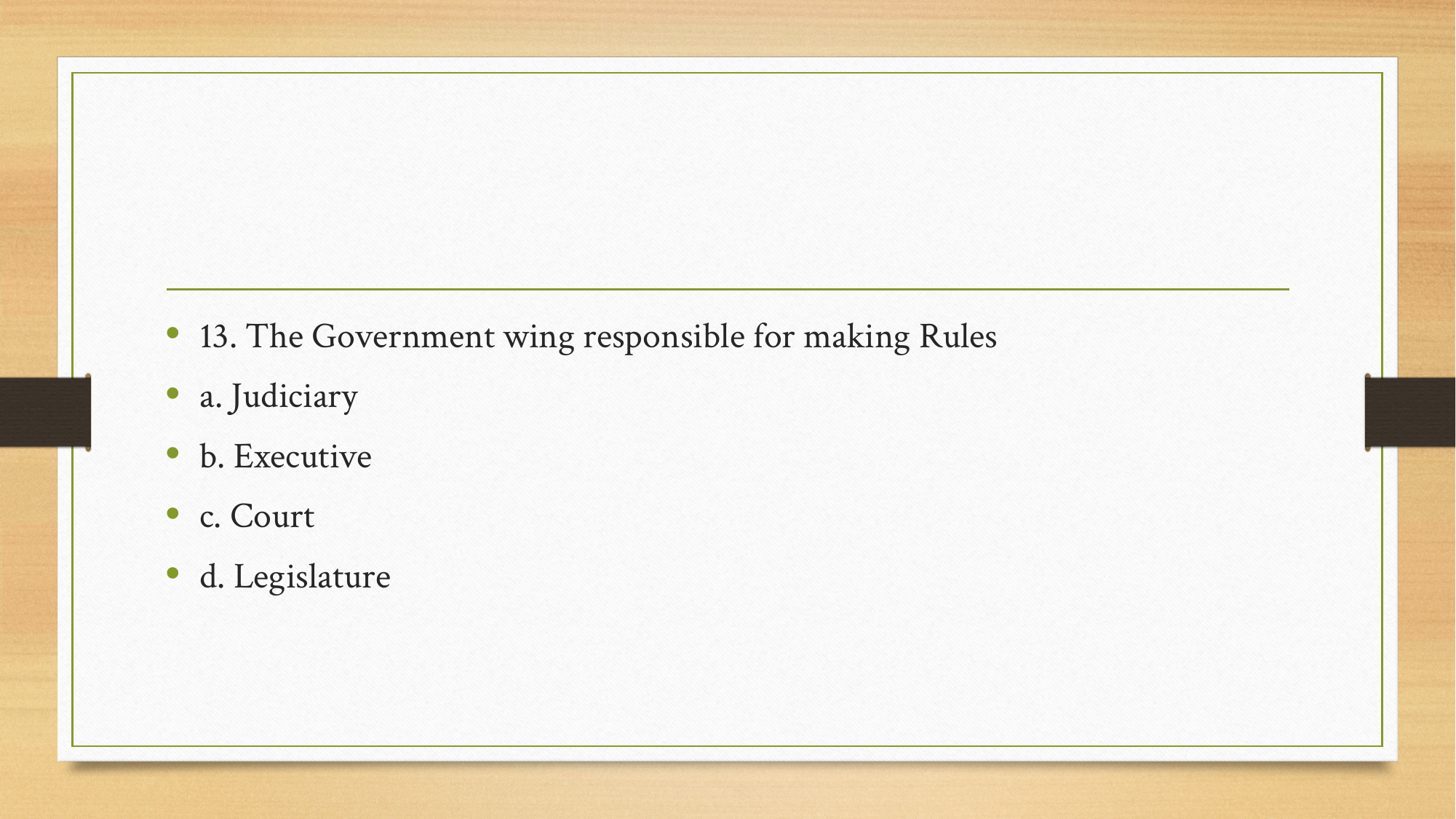

#
13. The Government wing responsible for making Rules
a. Judiciary
b. Executive
c. Court
d. Legislature